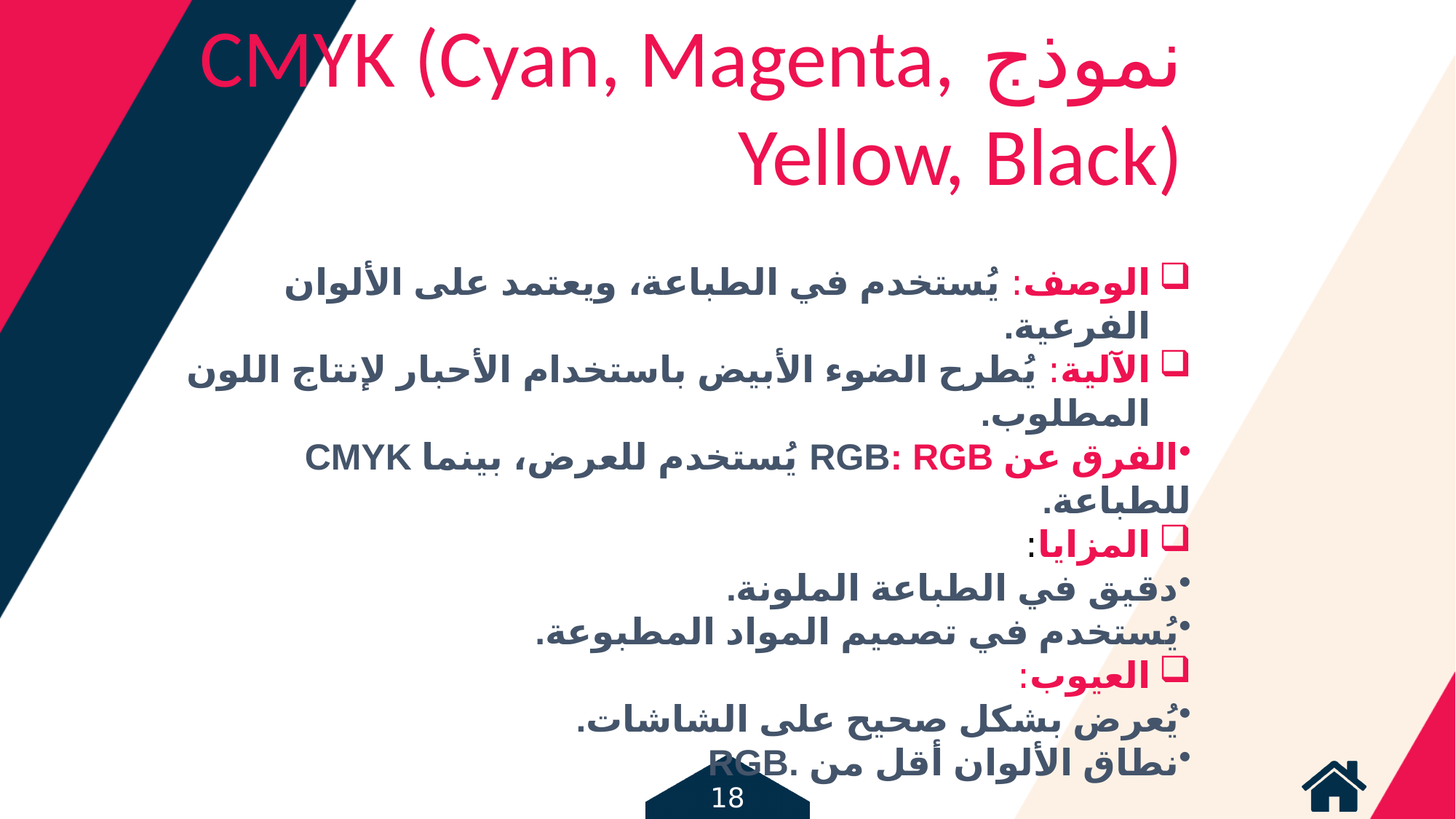

نموذج CMYK (Cyan, Magenta, Yellow, Black)
الوصف: يُستخدم في الطباعة، ويعتمد على الألوان الفرعية.
الآلية: يُطرح الضوء الأبيض باستخدام الأحبار لإنتاج اللون المطلوب.
الفرق عن RGB: RGB يُستخدم للعرض، بينما CMYK للطباعة.
المزايا:
دقيق في الطباعة الملونة.
يُستخدم في تصميم المواد المطبوعة.
العيوب:
يُعرض بشكل صحيح على الشاشات.
نطاق الألوان أقل من .RGB
18